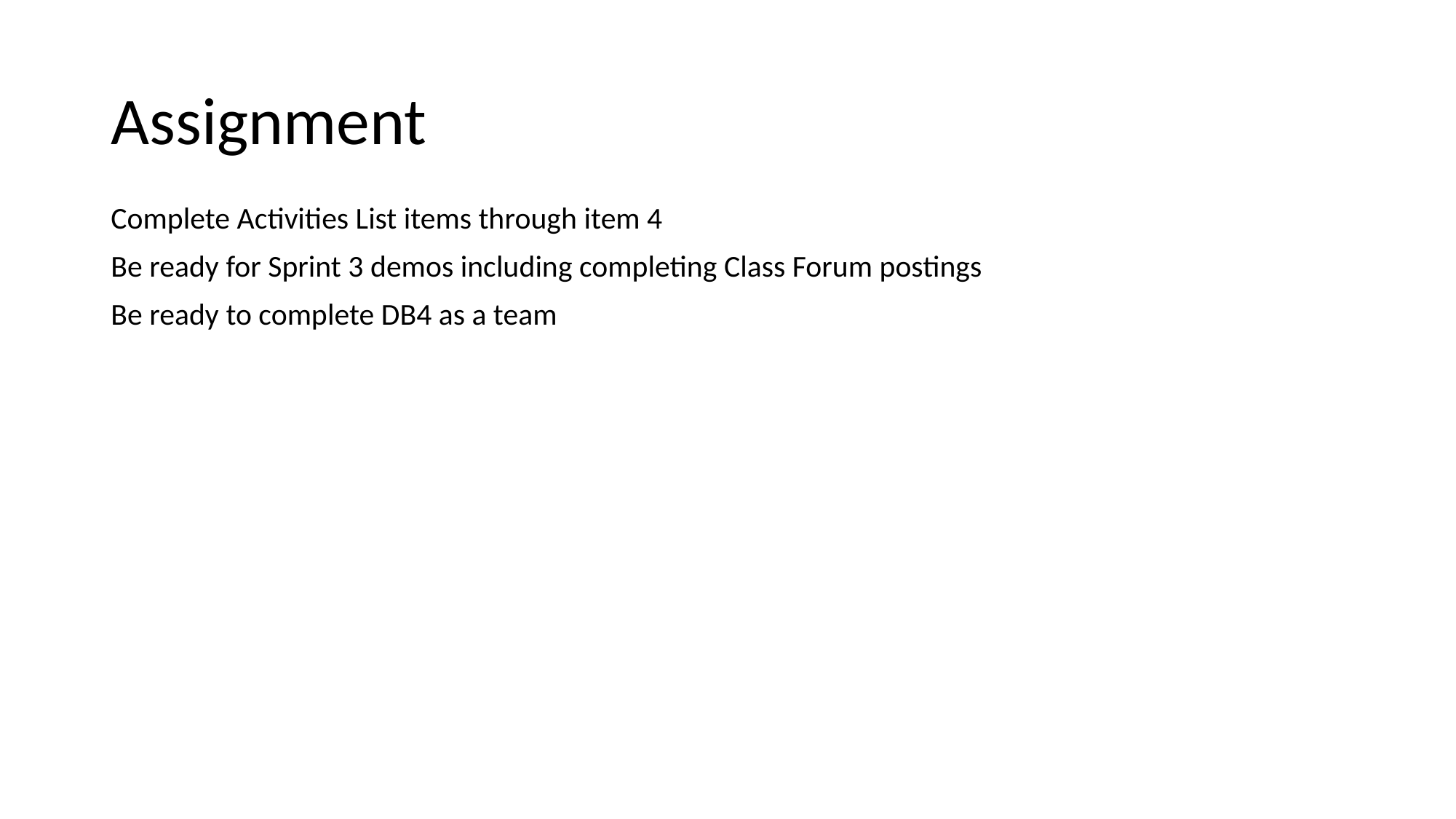

# Assignment
Complete Activities List items through item 4
Be ready for Sprint 3 demos including completing Class Forum postings
Be ready to complete DB4 as a team